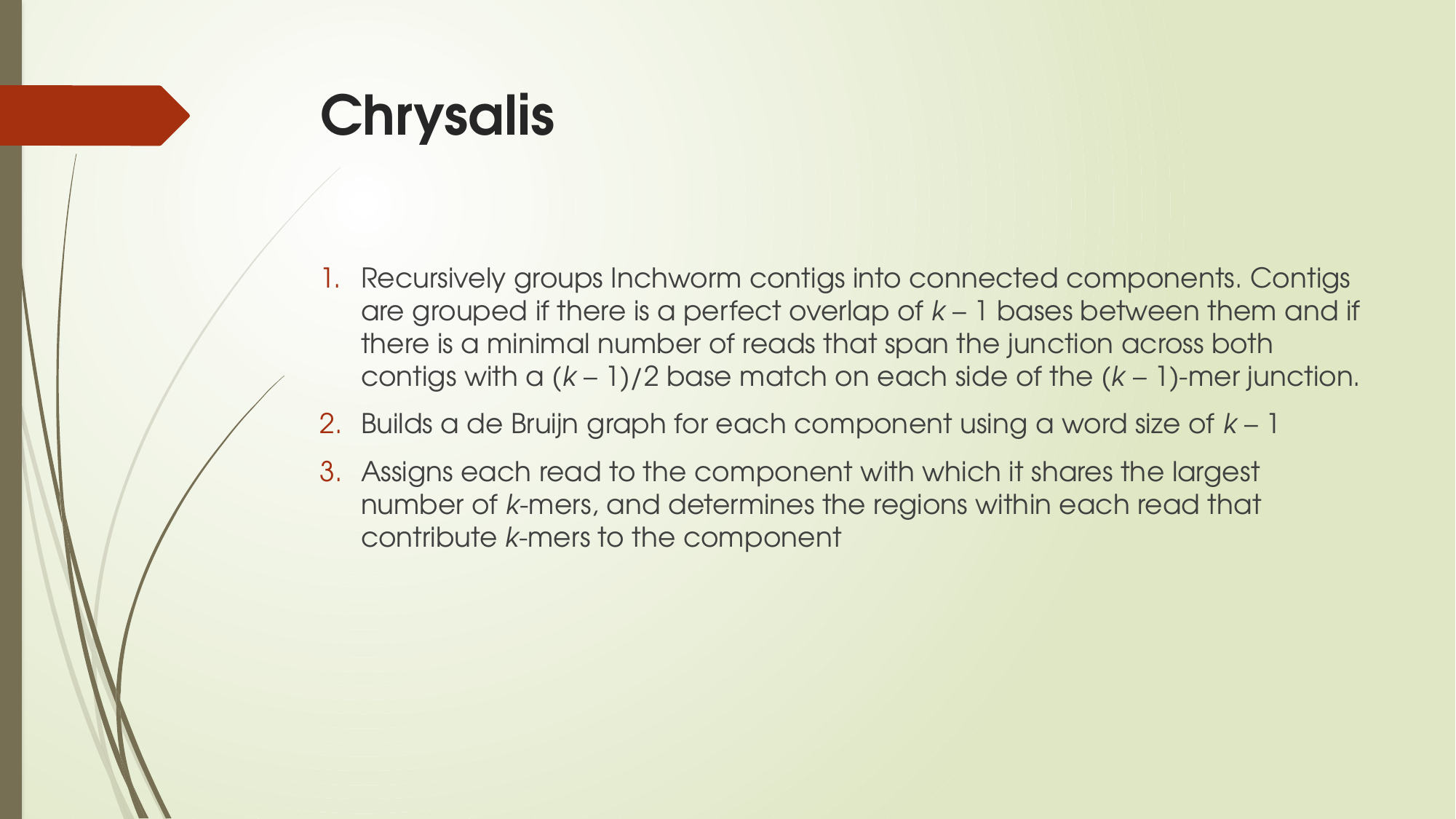

# Chrysalis
Recursively groups Inchworm contigs into connected components. Contigs are grouped if there is a perfect overlap of k – 1 bases between them and if there is a minimal number of reads that span the junction across both contigs with a (k – 1)/2 base match on each side of the (k – 1)-mer junction.
Builds a de Bruijn graph for each component using a word size of k – 1
Assigns each read to the component with which it shares the largest number of k-mers, and determines the regions within each read that contribute k-mers to the component